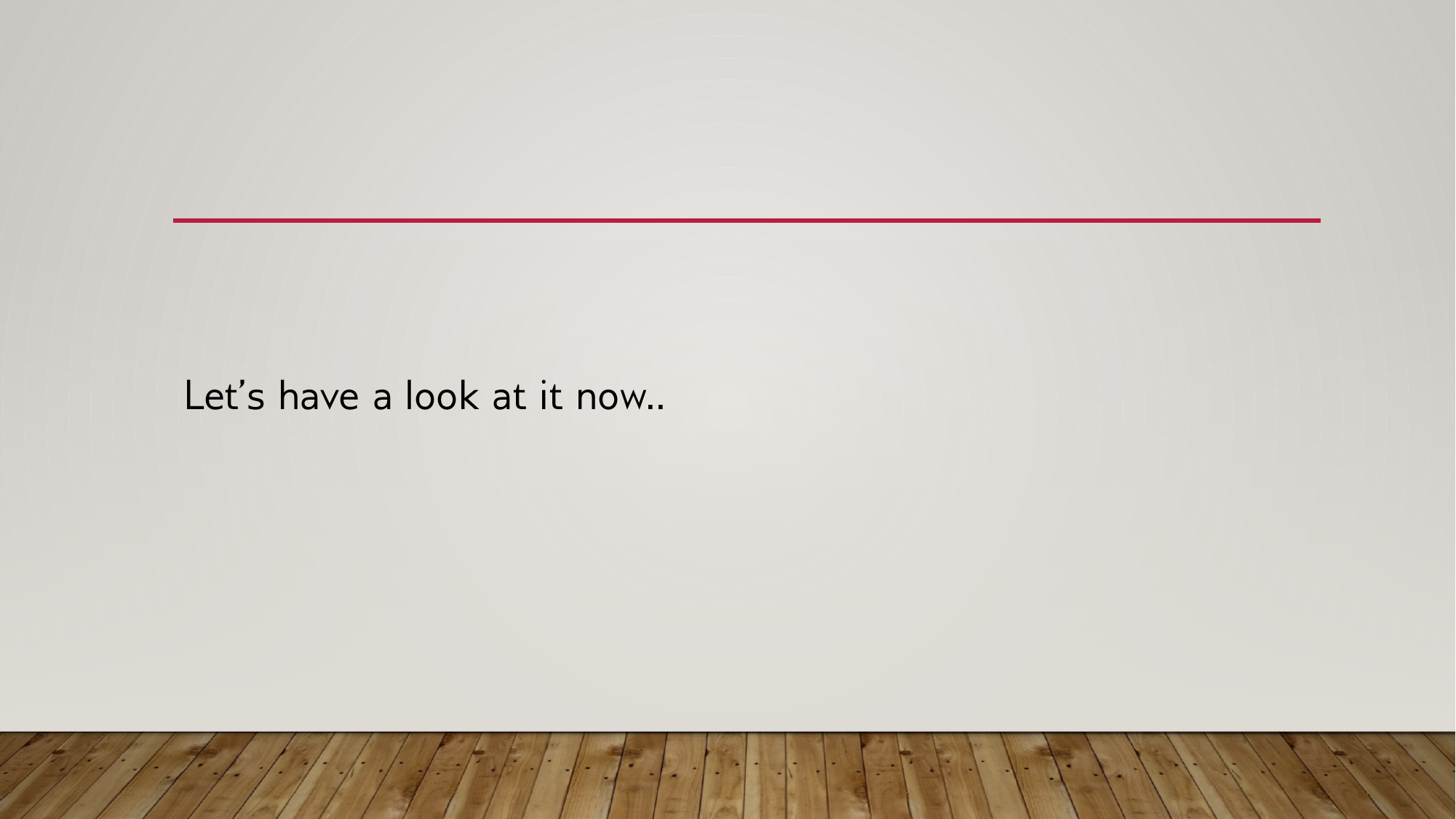

#

Let’s have a look at it now..